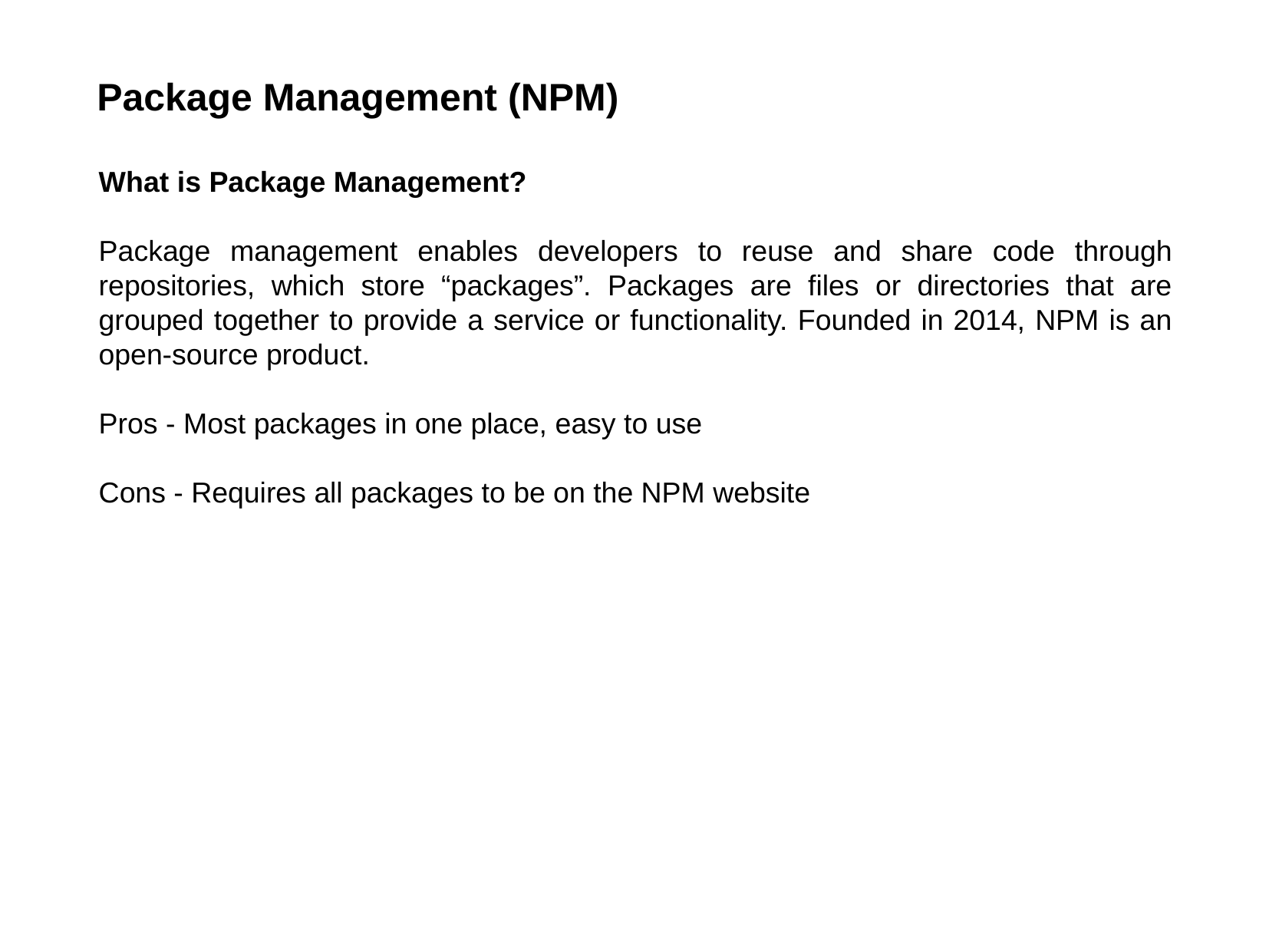

Package Management (NPM)
What is Package Management?

Package management enables developers to reuse and share code through repositories, which store “packages”. Packages are files or directories that are grouped together to provide a service or functionality. Founded in 2014, NPM is an open-source product.

Pros - Most packages in one place, easy to use

Cons - Requires all packages to be on the NPM website